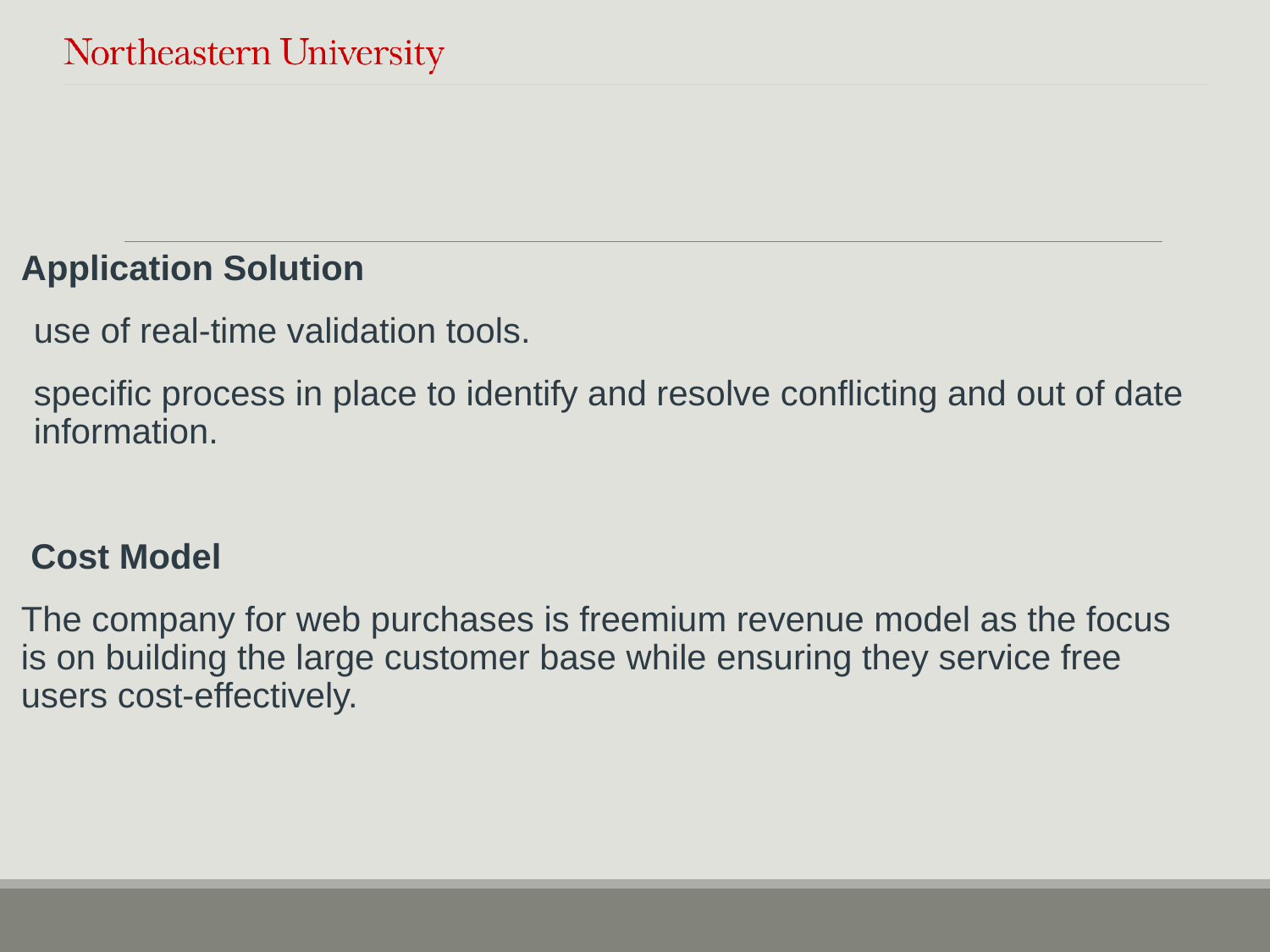

Application Solution
use of real-time validation tools.
specific process in place to identify and resolve conflicting and out of date information.

 Cost Model
The company for web purchases is freemium revenue model as the focus is on building the large customer base while ensuring they service free users cost-effectively.